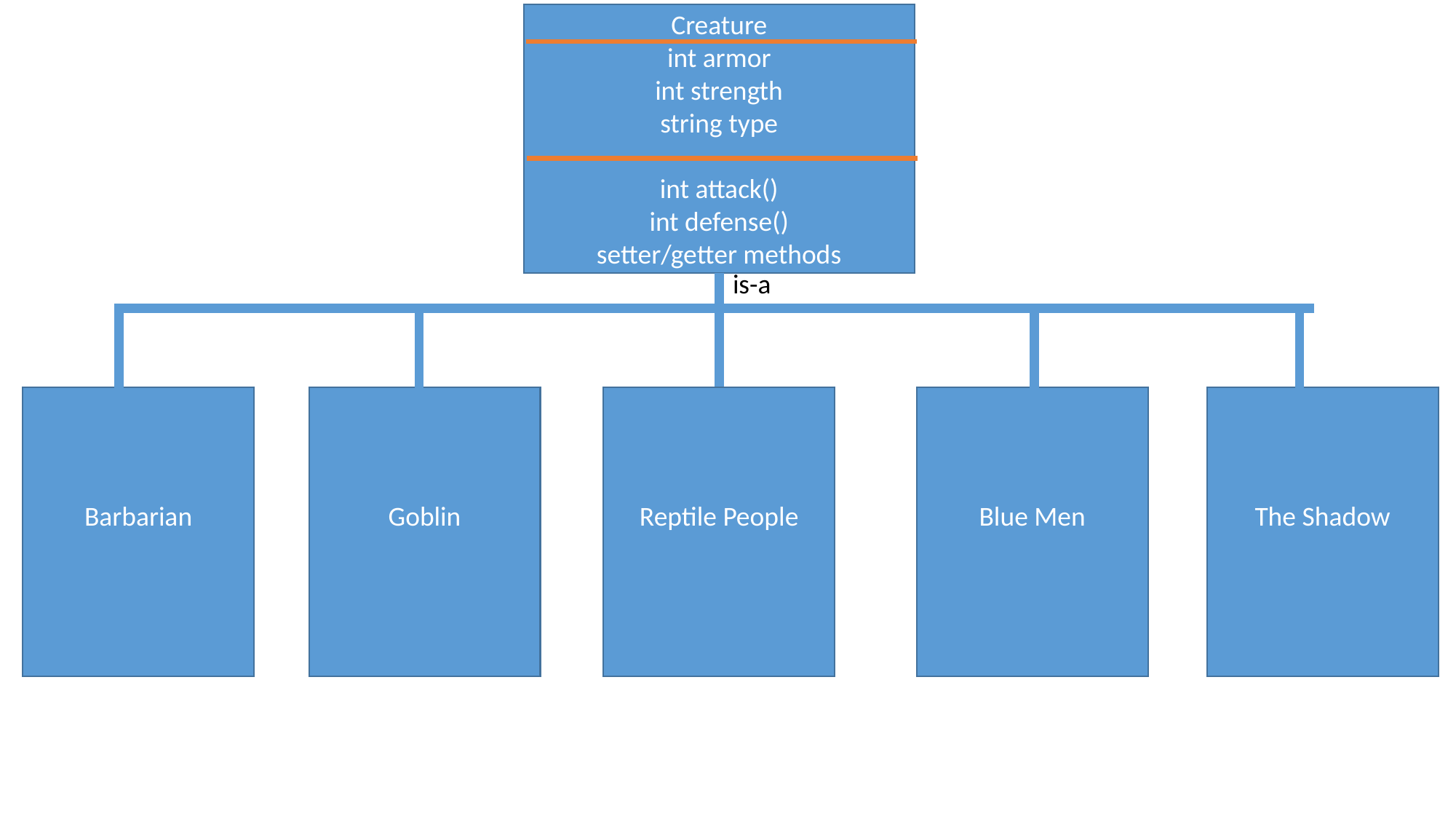

Creature
int armor
int strength
string type

int attack()
int defense()
setter/getter methods
is-a
Reptile People

The Shadow

Goblin

Blue Men

Barbarian

has-a